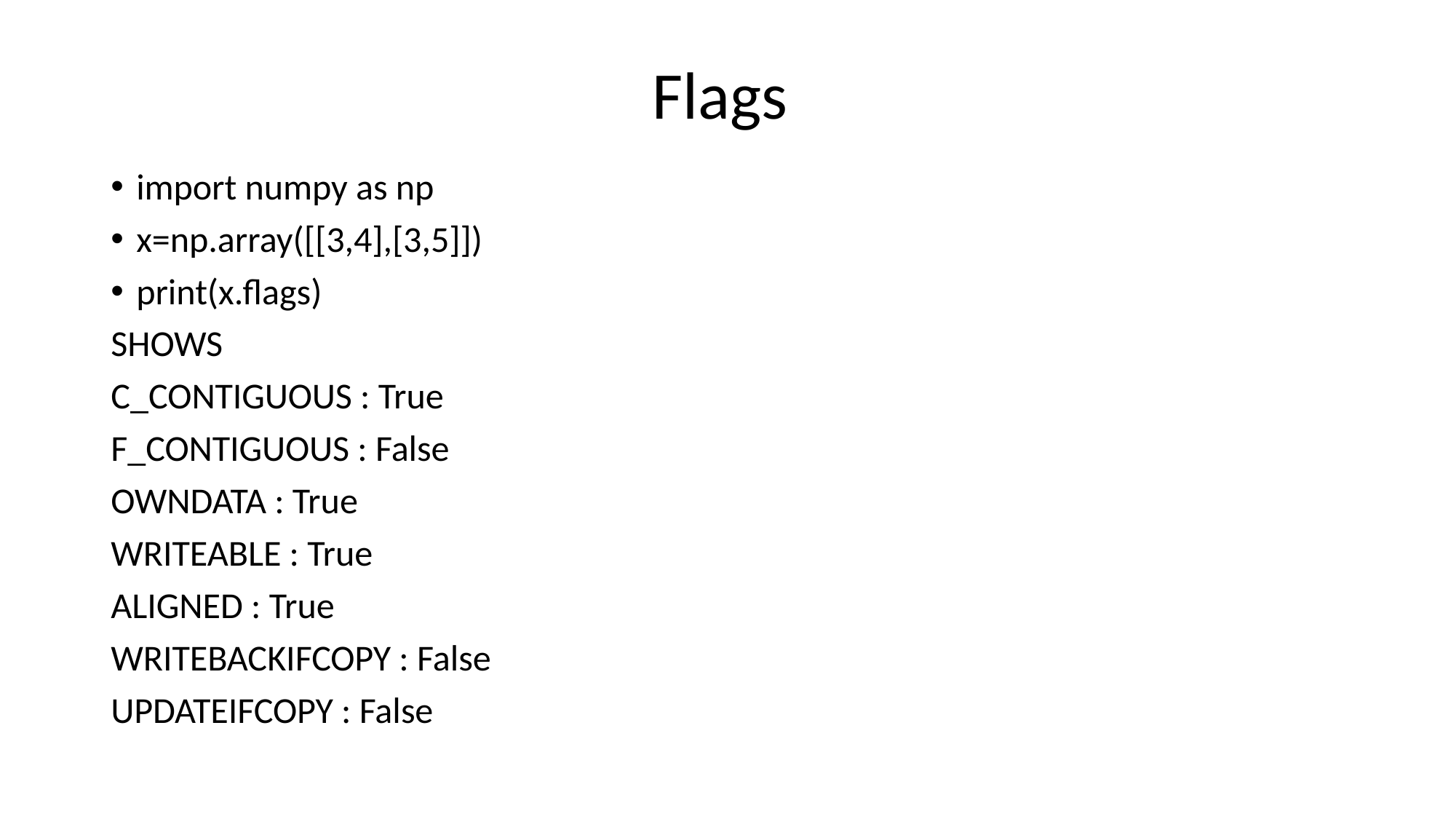

# Flags
import numpy as np
x=np.array([[3,4],[3,5]])
print(x.flags)
SHOWS
C_CONTIGUOUS : True
F_CONTIGUOUS : False
OWNDATA : True
WRITEABLE : True
ALIGNED : True
WRITEBACKIFCOPY : False
UPDATEIFCOPY : False